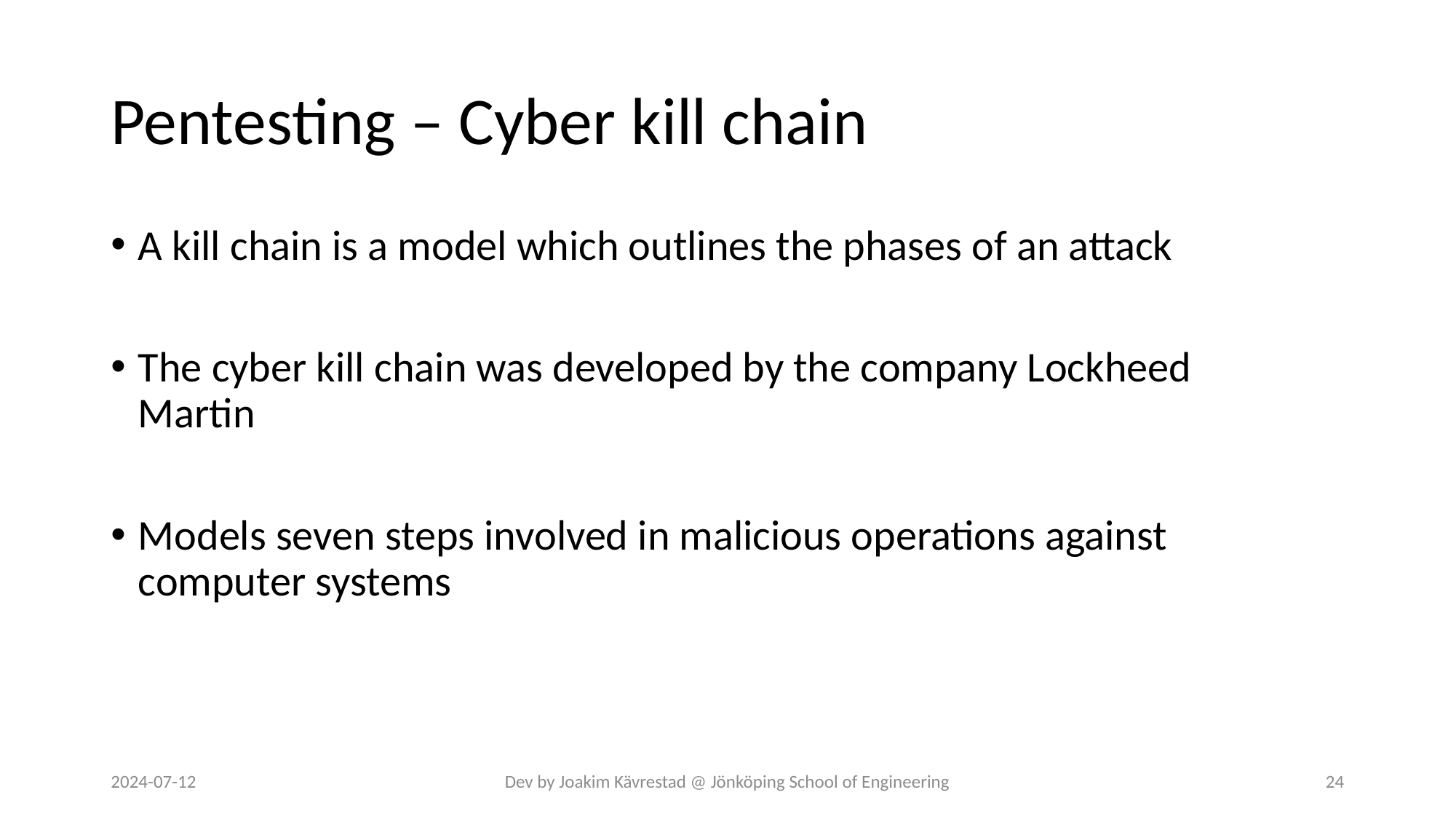

# Pentesting – Cyber kill chain
A kill chain is a model which outlines the phases of an attack

The cyber kill chain was developed by the company Lockheed Martin

Models seven steps involved in malicious operations against computer systems

2024-07-12
Dev by Joakim Kävrestad @ Jönköping School of Engineering
24